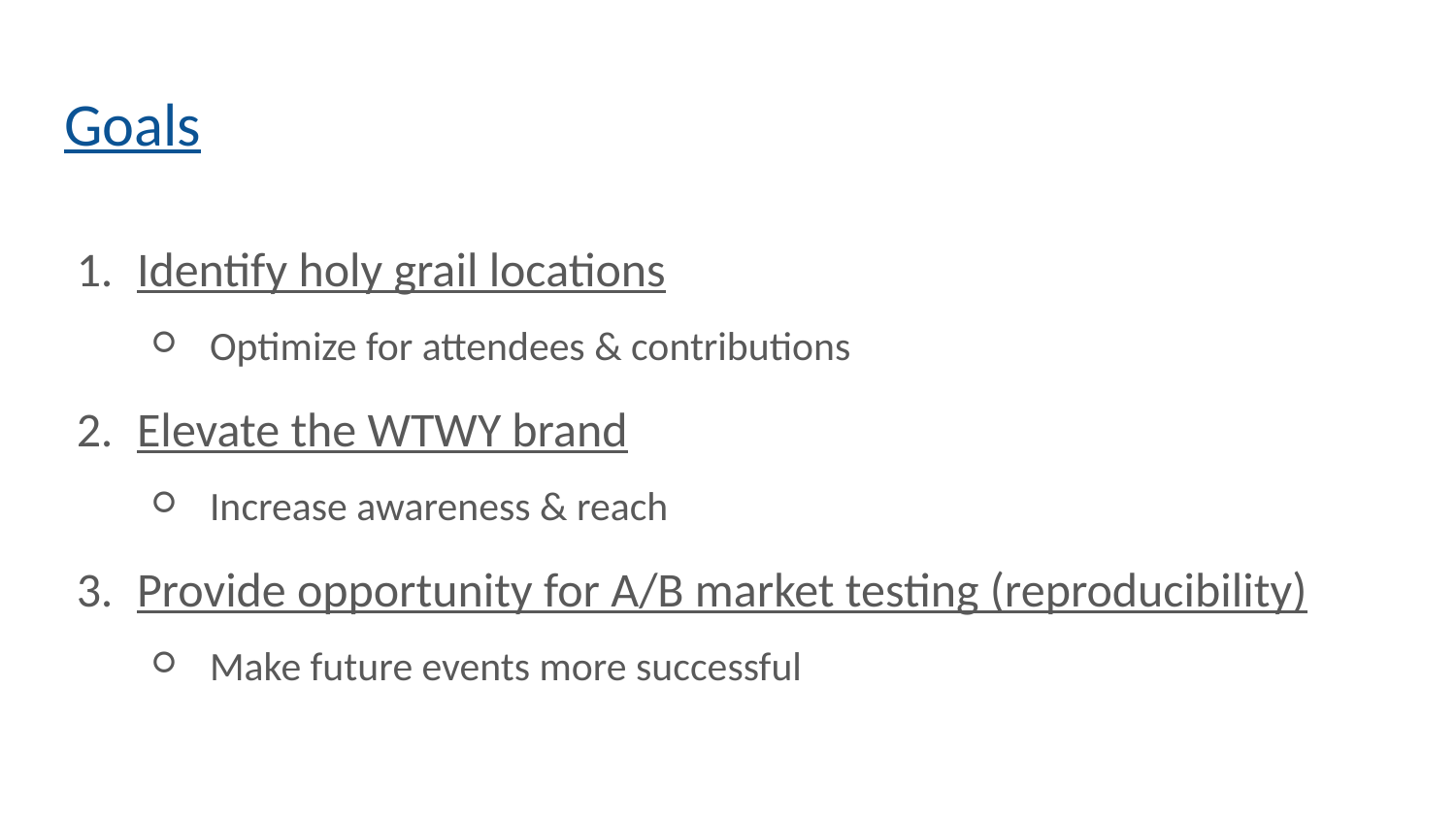

# Goals
Identify holy grail locations
Optimize for attendees & contributions
Elevate the WTWY brand
Increase awareness & reach
Provide opportunity for A/B market testing (reproducibility)
Make future events more successful